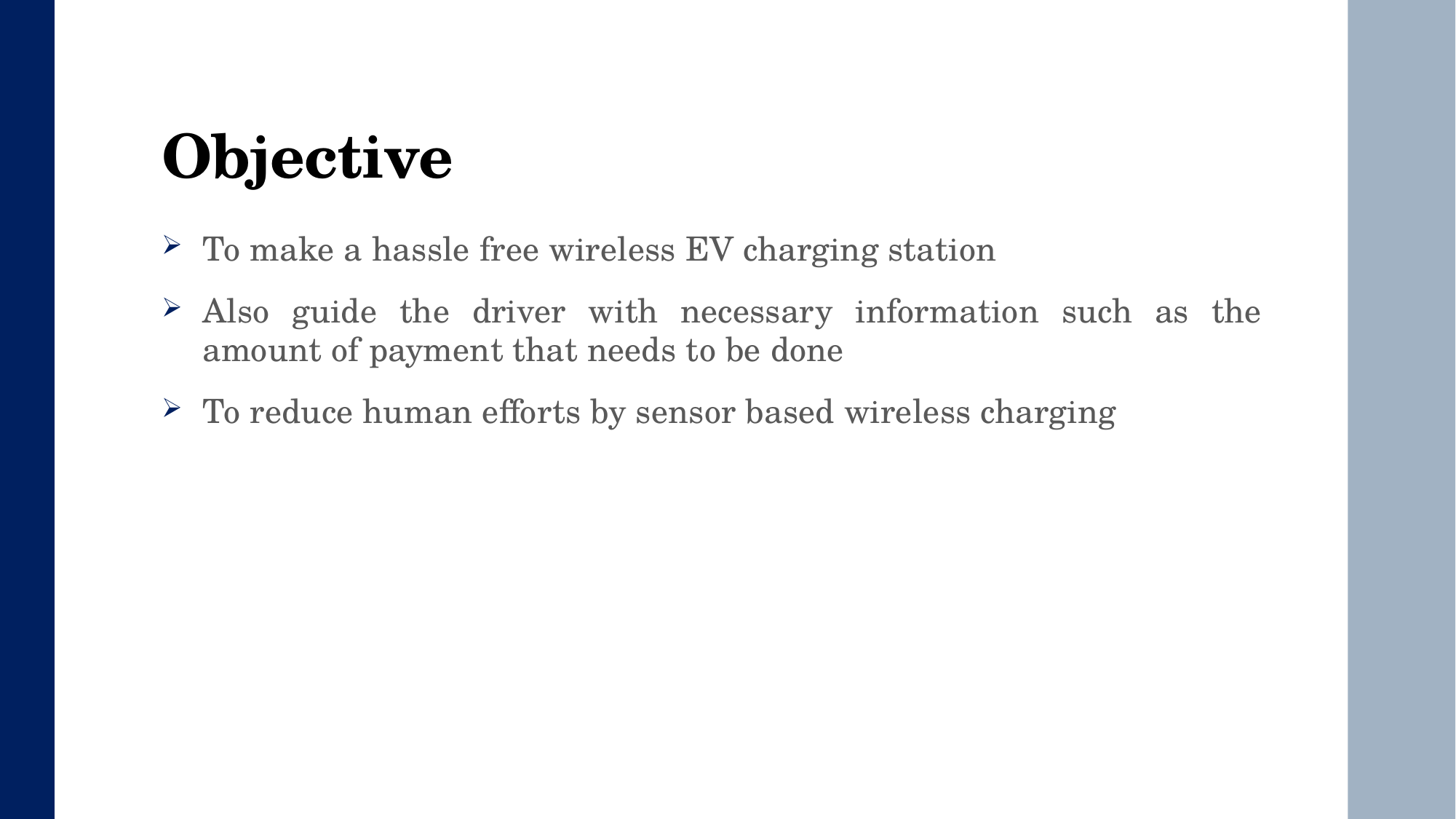

# Objective
To make a hassle free wireless EV charging station
Also guide the driver with necessary information such as the amount of payment that needs to be done
To reduce human efforts by sensor based wireless charging